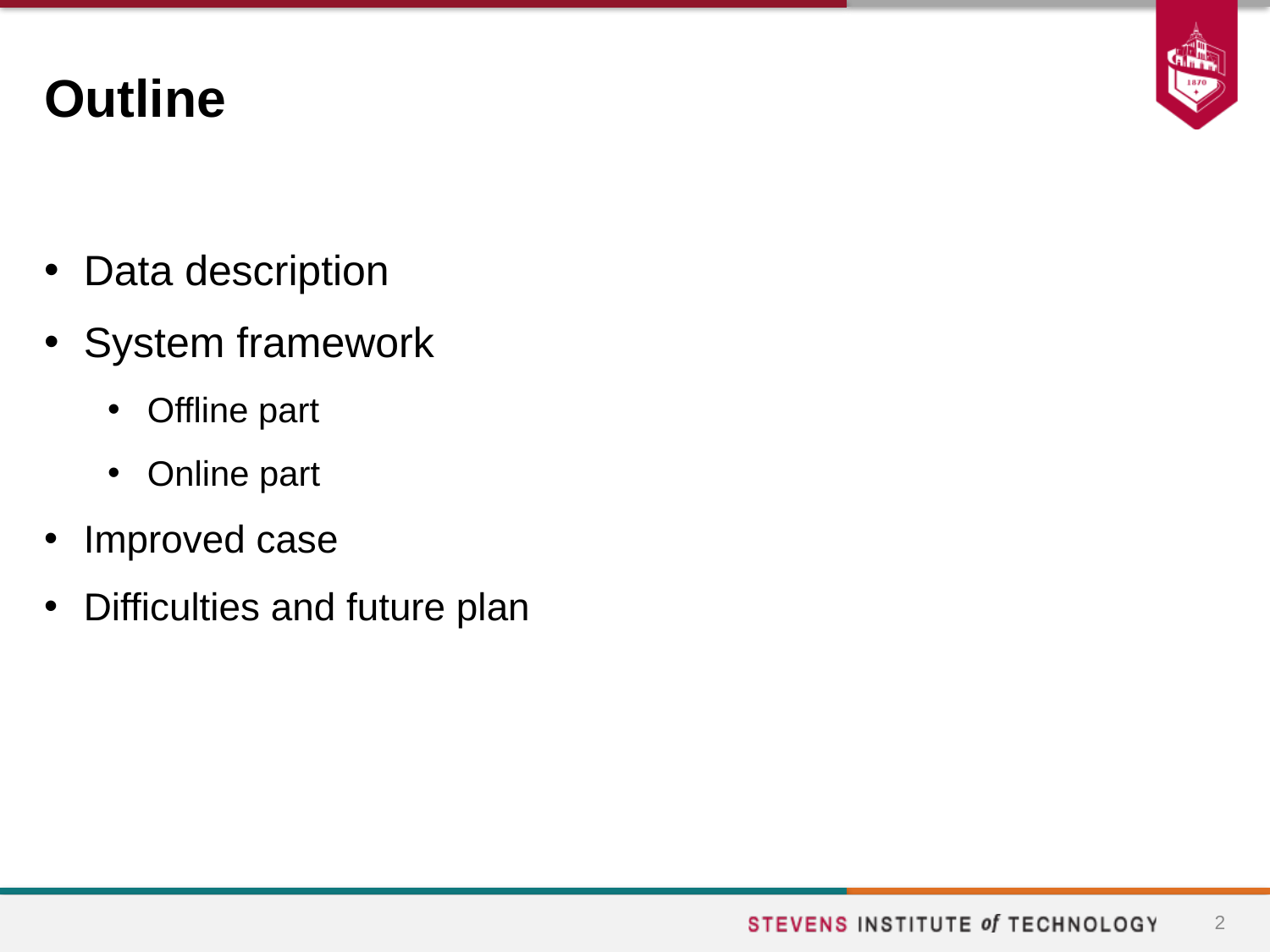

# Outline

Data description
System framework
Offline part
Online part
Improved case
Difficulties and future plan

2